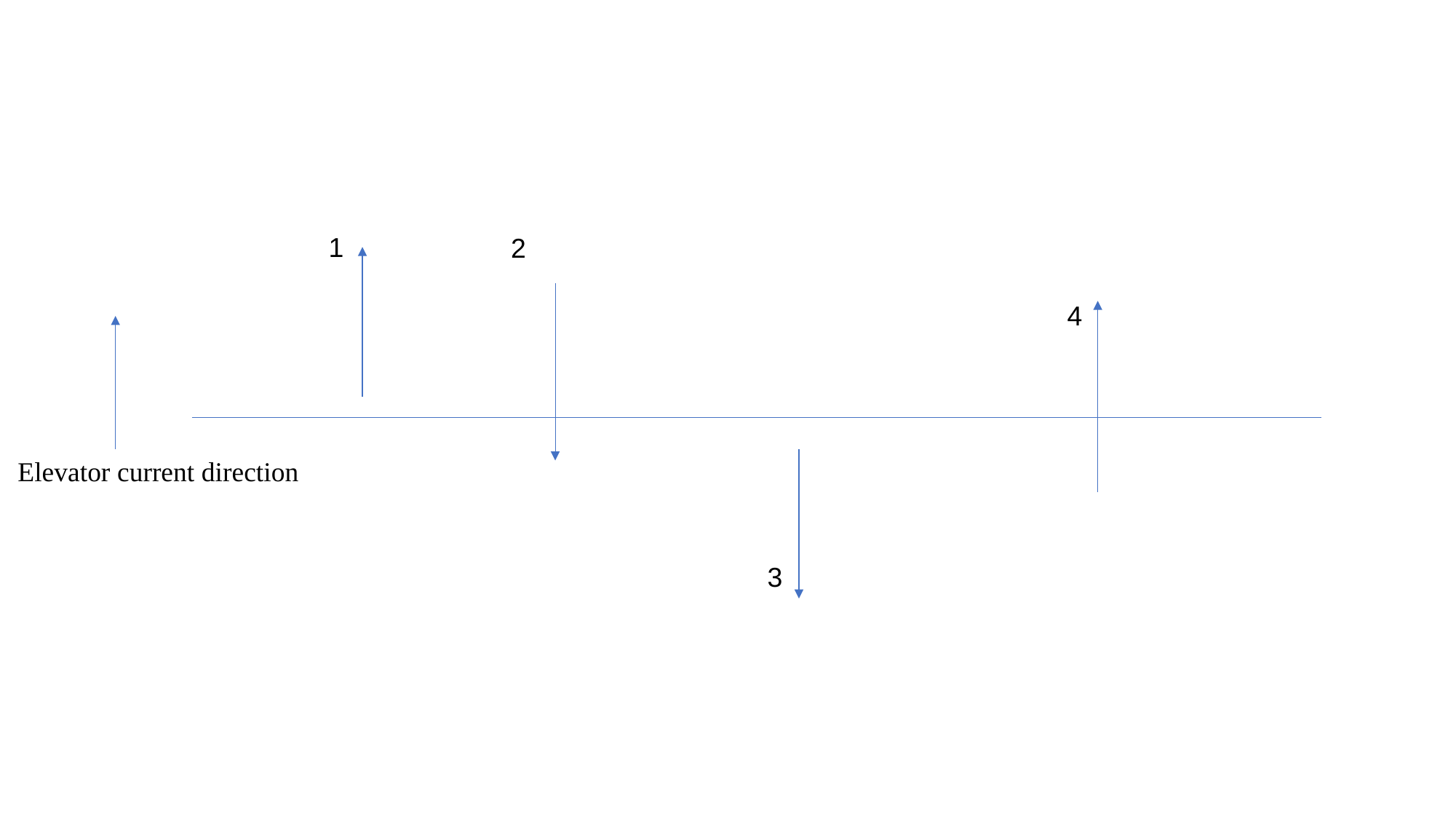

1
2
4

Elevator current direction
3